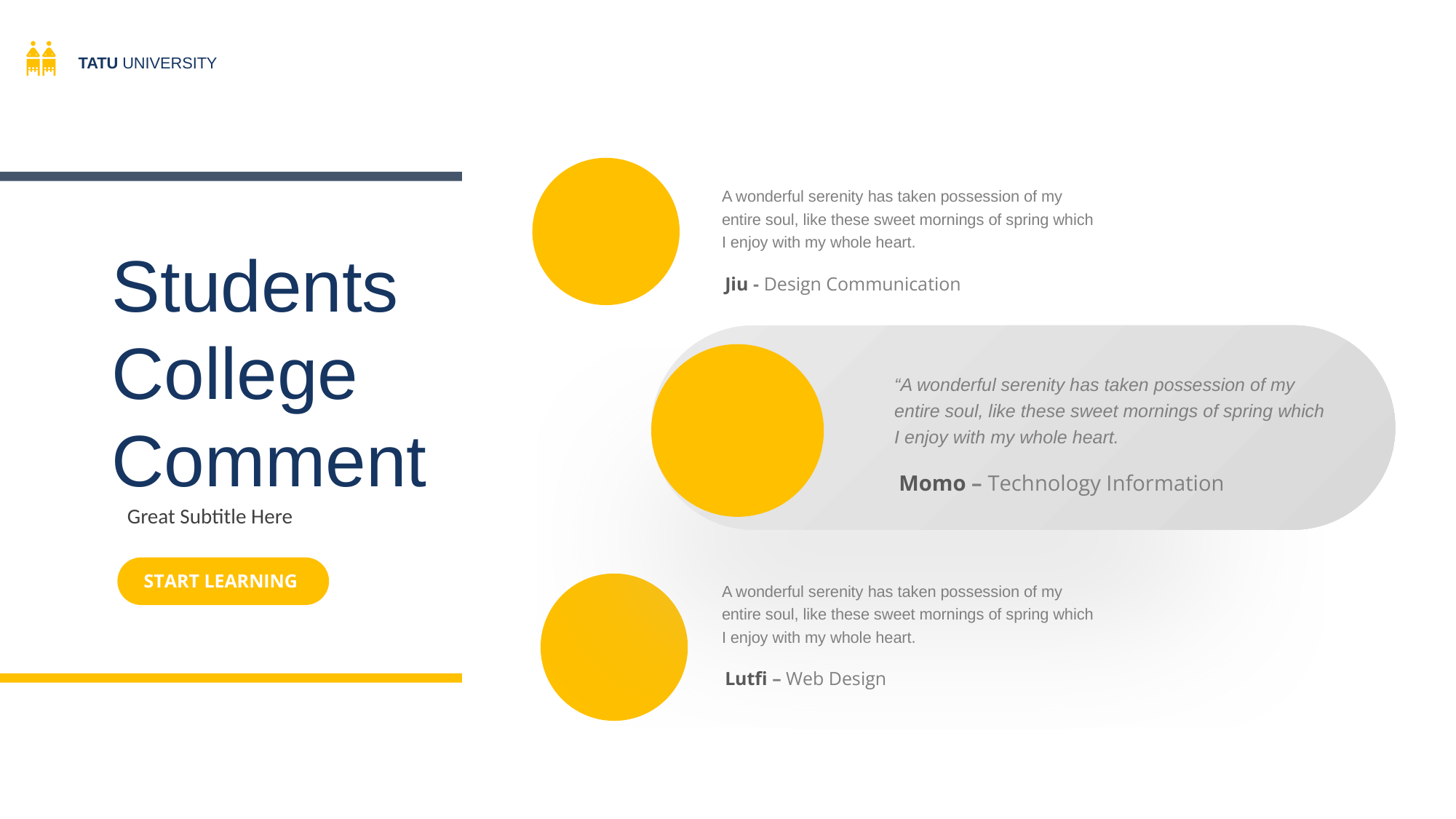

TATU UNIVERSITY

A wonderful serenity has taken possession of my entire soul, like these sweet mornings of spring which I enjoy with my whole heart.
Students College Comment
Jiu - Design Communication

“A wonderful serenity has taken possession of my entire soul, like these sweet mornings of spring which I enjoy with my whole heart.
Momo – Technology Information
Great Subtitle Here

START LEARNING

A wonderful serenity has taken possession of my entire soul, like these sweet mornings of spring which I enjoy with my whole heart.

Lutfi – Web Design